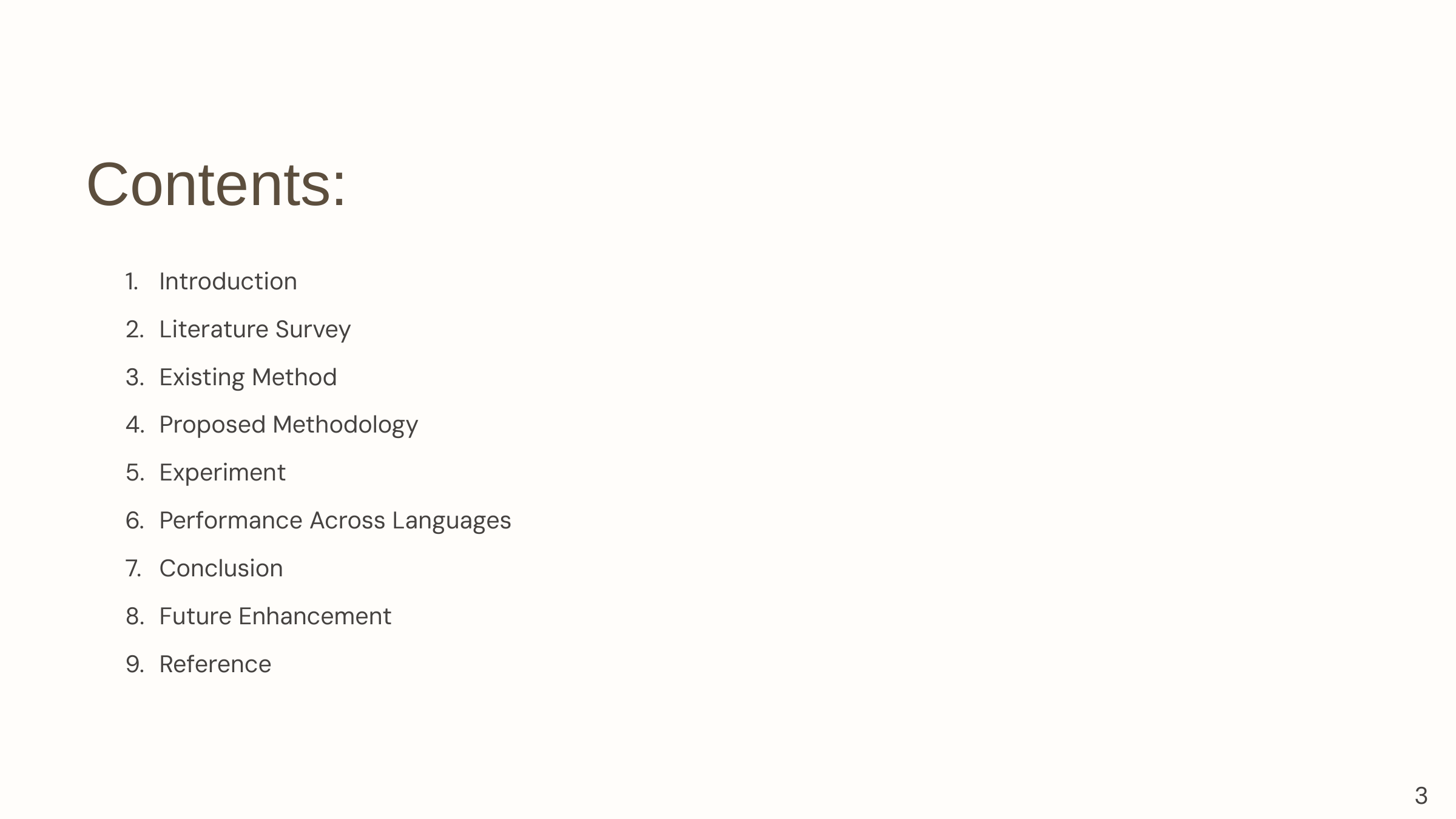

Contents:
Introduction
Literature Survey
Existing Method
Proposed Methodology
Experiment
Performance Across Languages
Conclusion
Future Enhancement
Reference
3